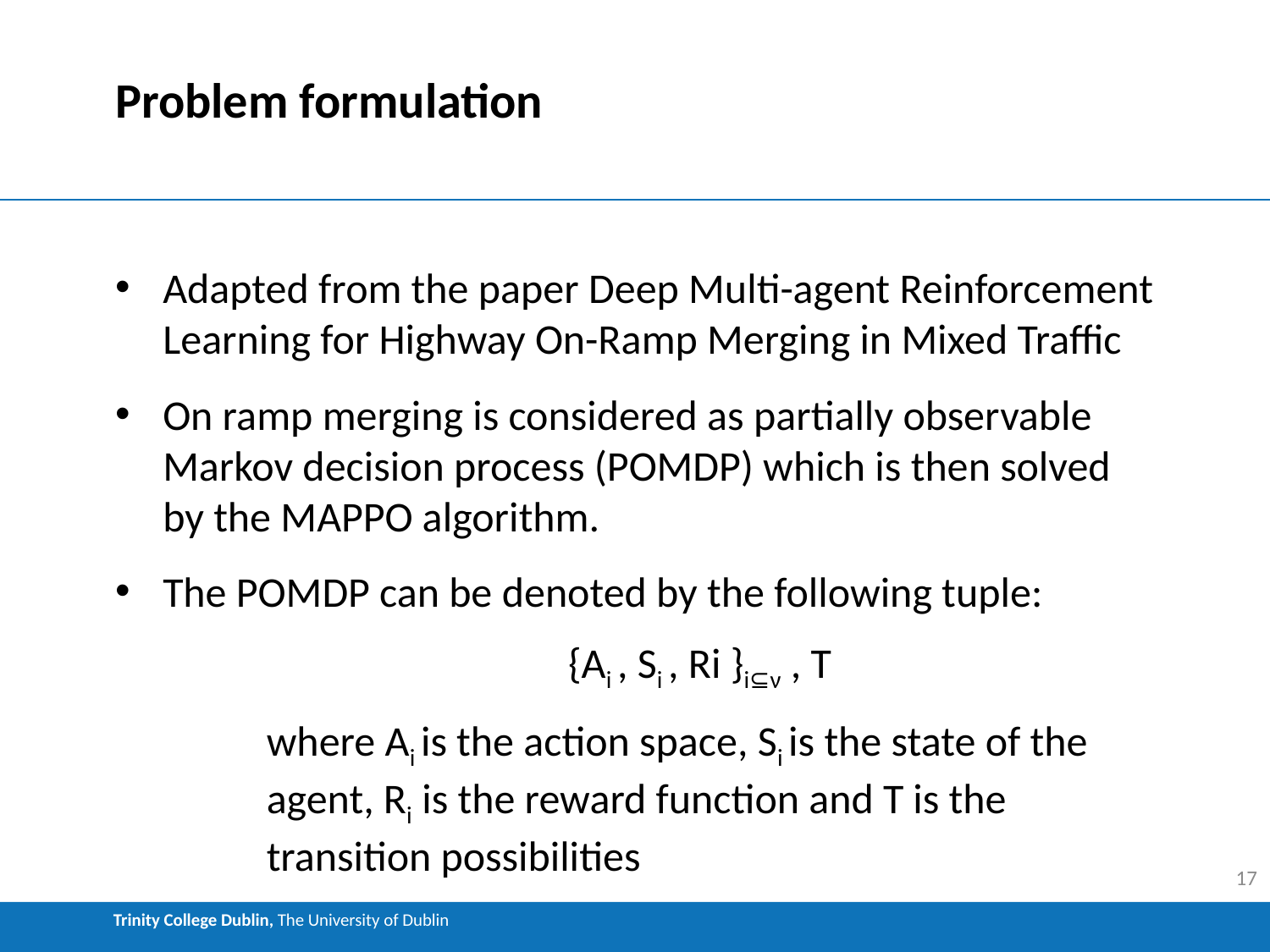

# Problem formulation
Adapted from the paper Deep Multi-agent Reinforcement Learning for Highway On-Ramp Merging in Mixed Traffic
On ramp merging is considered as partially observable Markov decision process (POMDP) which is then solved by the MAPPO algorithm.
The POMDP can be denoted by the following tuple:
		     {Ai , Si , Ri }i⊆ν , T
where Ai is the action space, Si is the state of the agent, Ri is the reward function and T is the transition possibilities

17